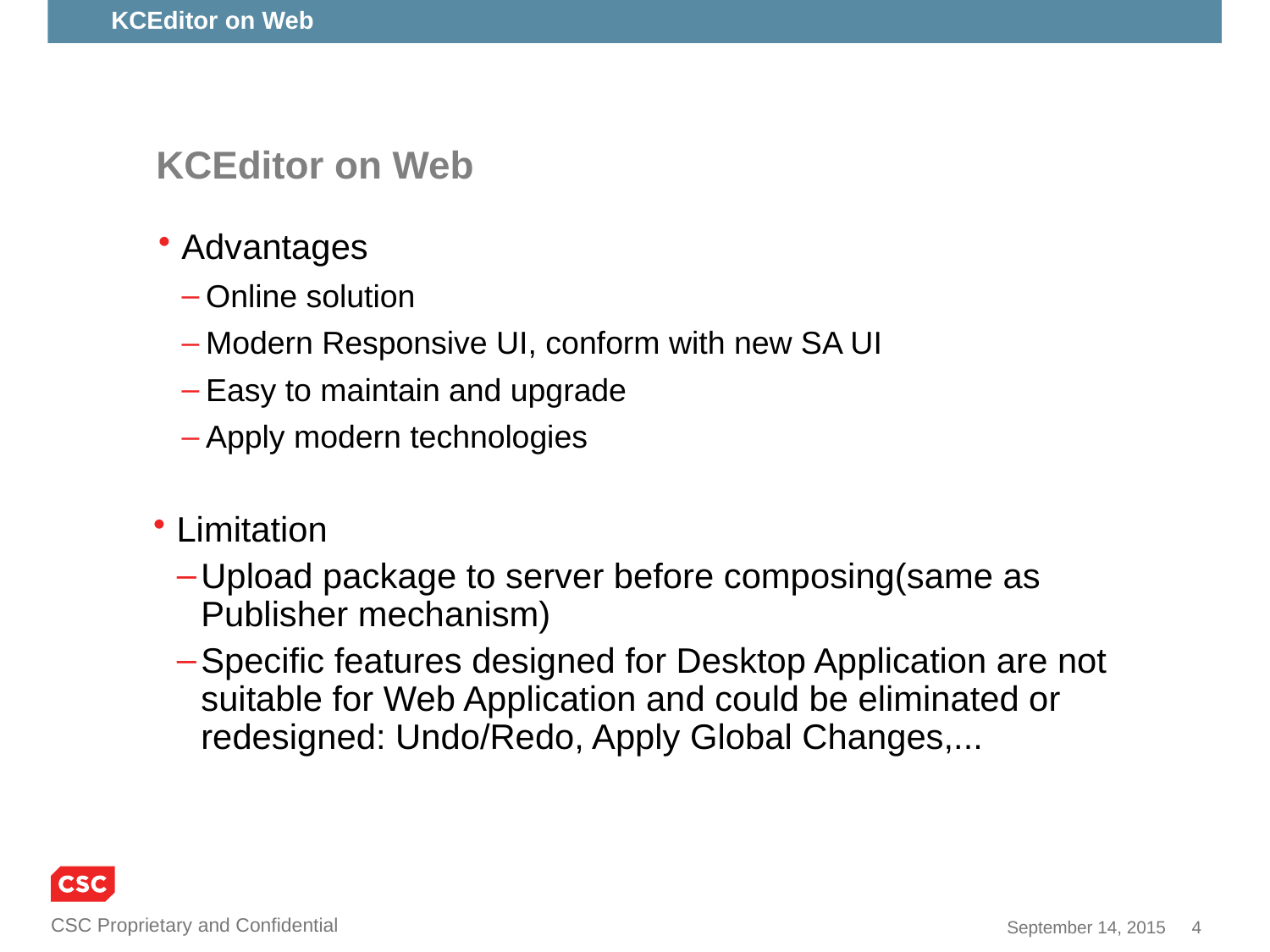

KCEditor on Web
# KCEditor on Web
Advantages
Online solution
Modern Responsive UI, conform with new SA UI
Easy to maintain and upgrade
Apply modern technologies

Limitation
Upload package to server before composing(same as Publisher mechanism)
Specific features designed for Desktop Application are not suitable for Web Application and could be eliminated or redesigned: Undo/Redo, Apply Global Changes,...